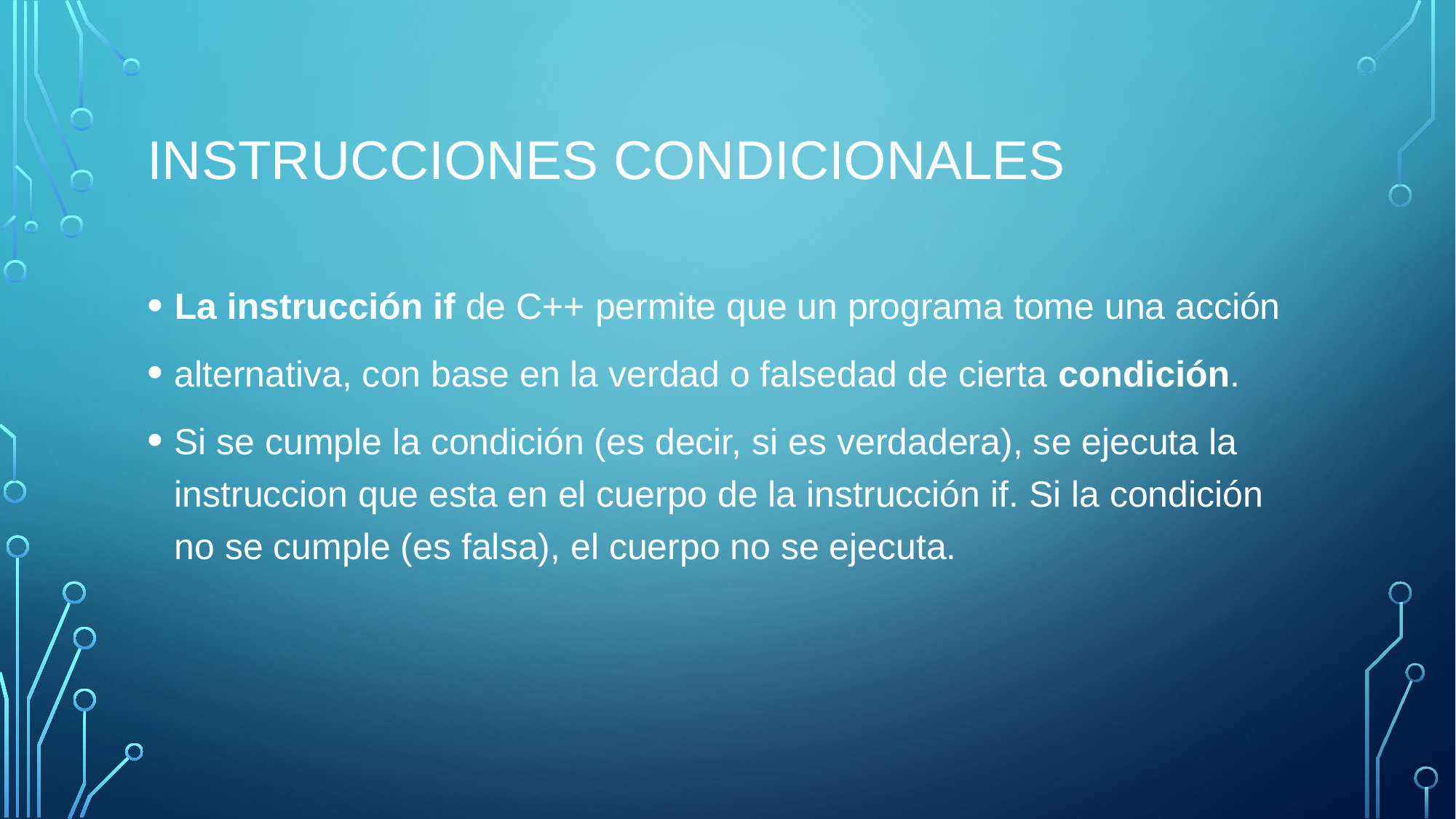

# Instrucciones condicionales
La instrucción if de C++ permite que un programa tome una acción
alternativa, con base en la verdad o falsedad de cierta condición.
Si se cumple la condición (es decir, si es verdadera), se ejecuta la instruccion que esta en el cuerpo de la instrucción if. Si la condición no se cumple (es falsa), el cuerpo no se ejecuta.